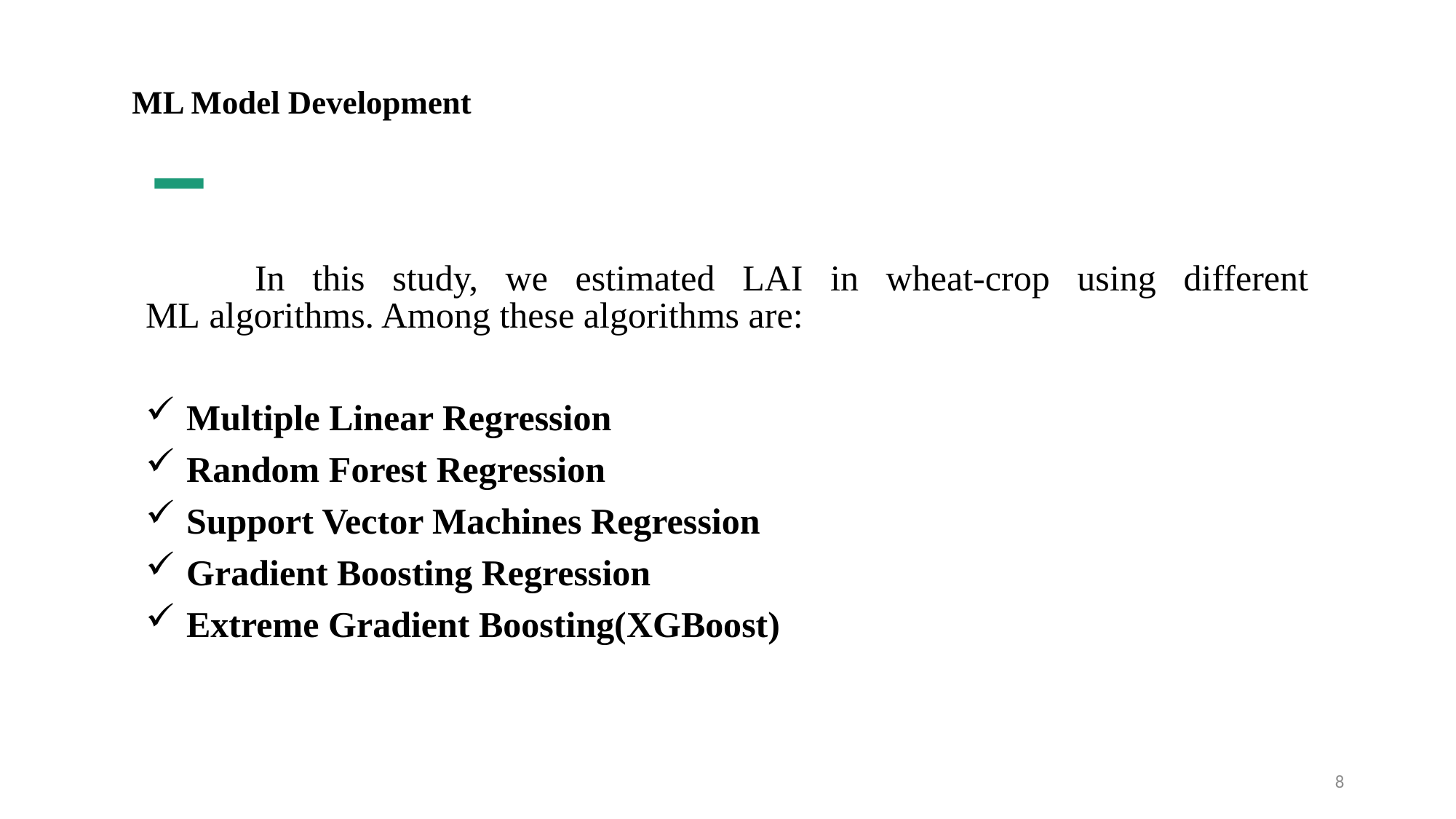

# ML Model Development

	In this study, we estimated LAI in wheat-crop using different ML algorithms. Among these algorithms are:

Multiple Linear Regression
Random Forest Regression
Support Vector Machines Regression
Gradient Boosting Regression
Extreme Gradient Boosting(XGBoost)

8